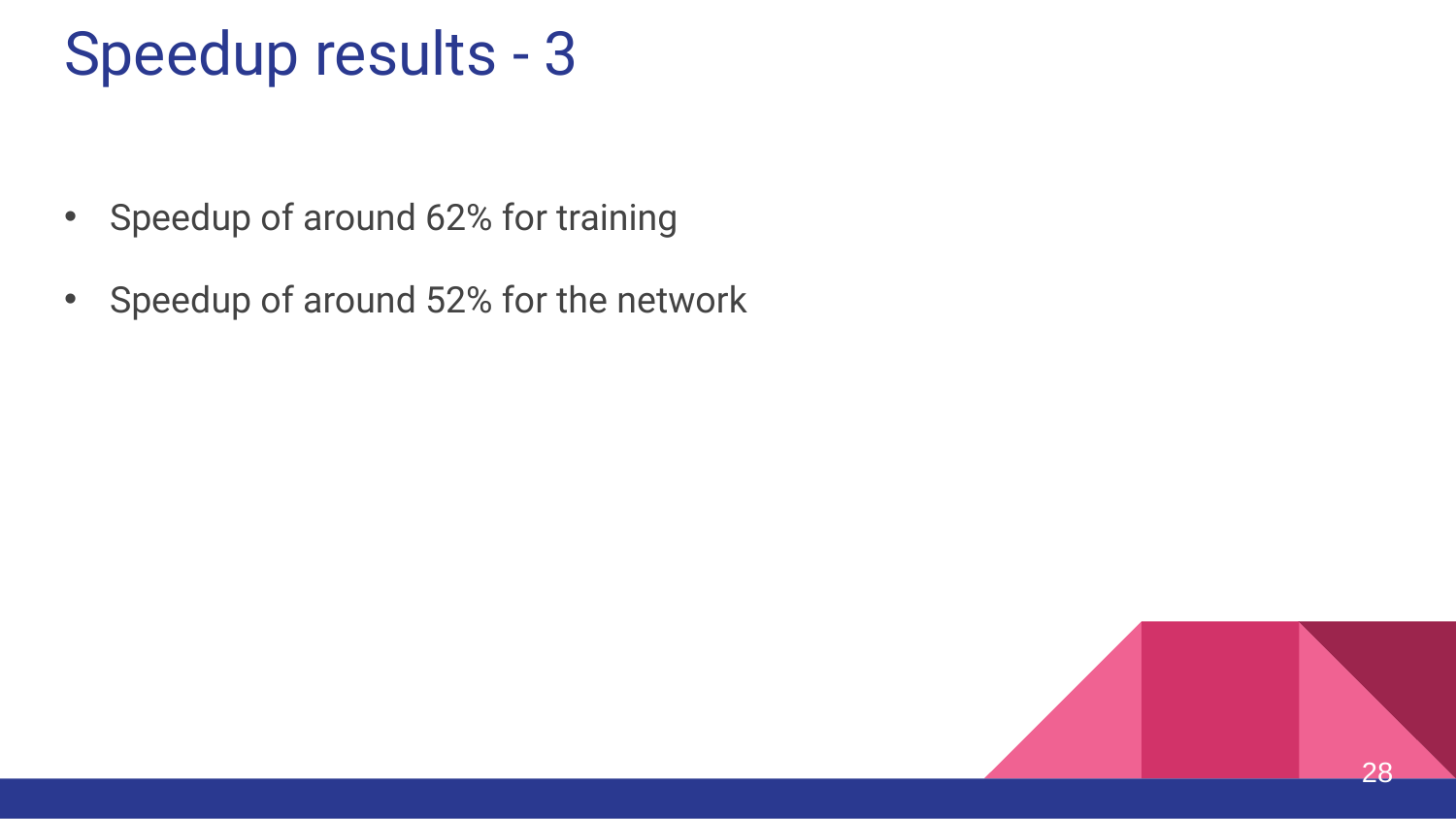

# Speedup results - 3

Speedup of around 62% for training
Speedup of around 52% for the network
28